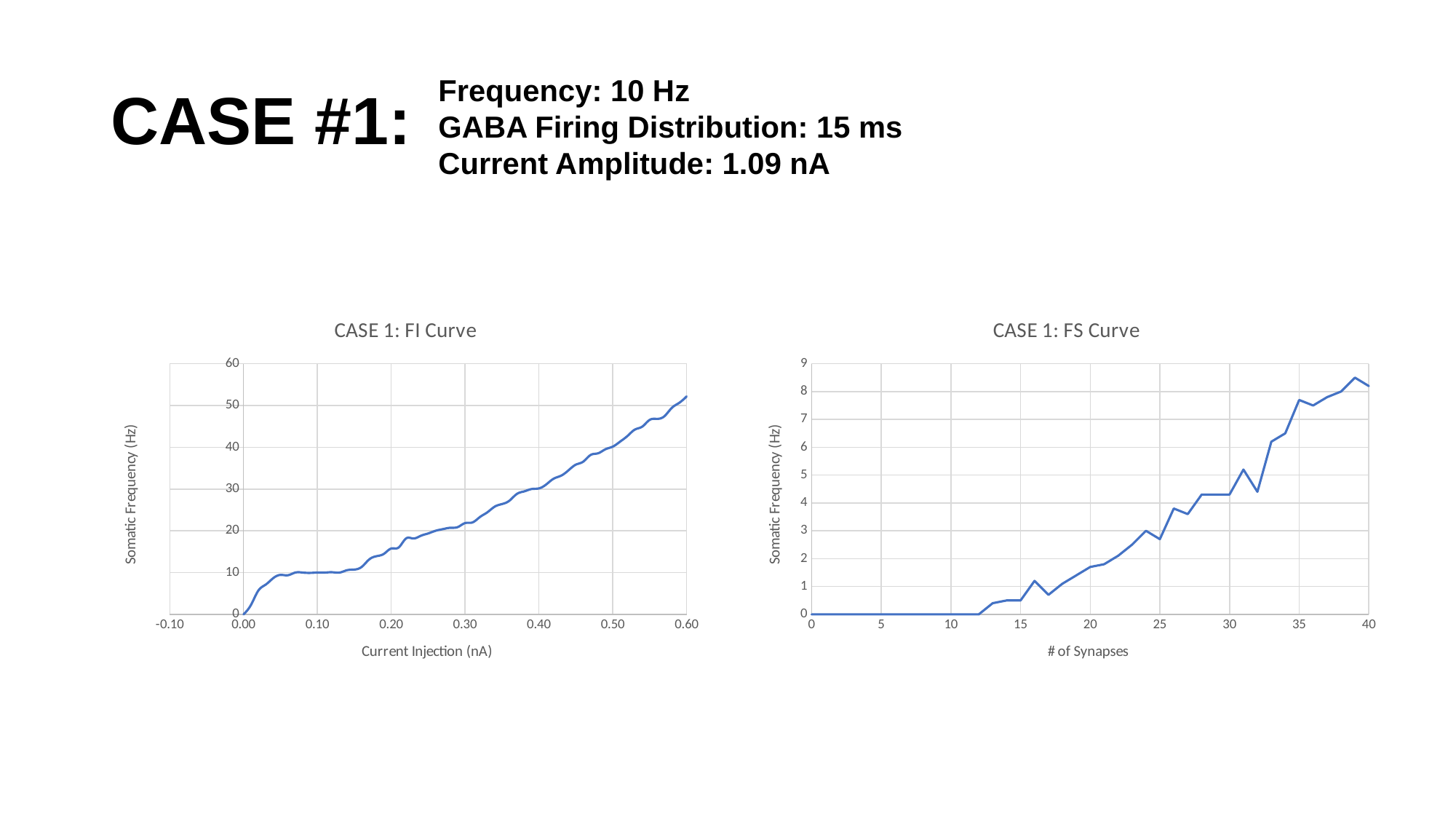

# CASE #1:
Frequency: 10 Hz
GABA Firing Distribution: 15 ms
Current Amplitude: 1.09 nA

### Chart: CASE 1: FI Curve

| Category |  |
|---|---|

### Chart: CASE 1: FS Curve

| Category |  |
|---|---|